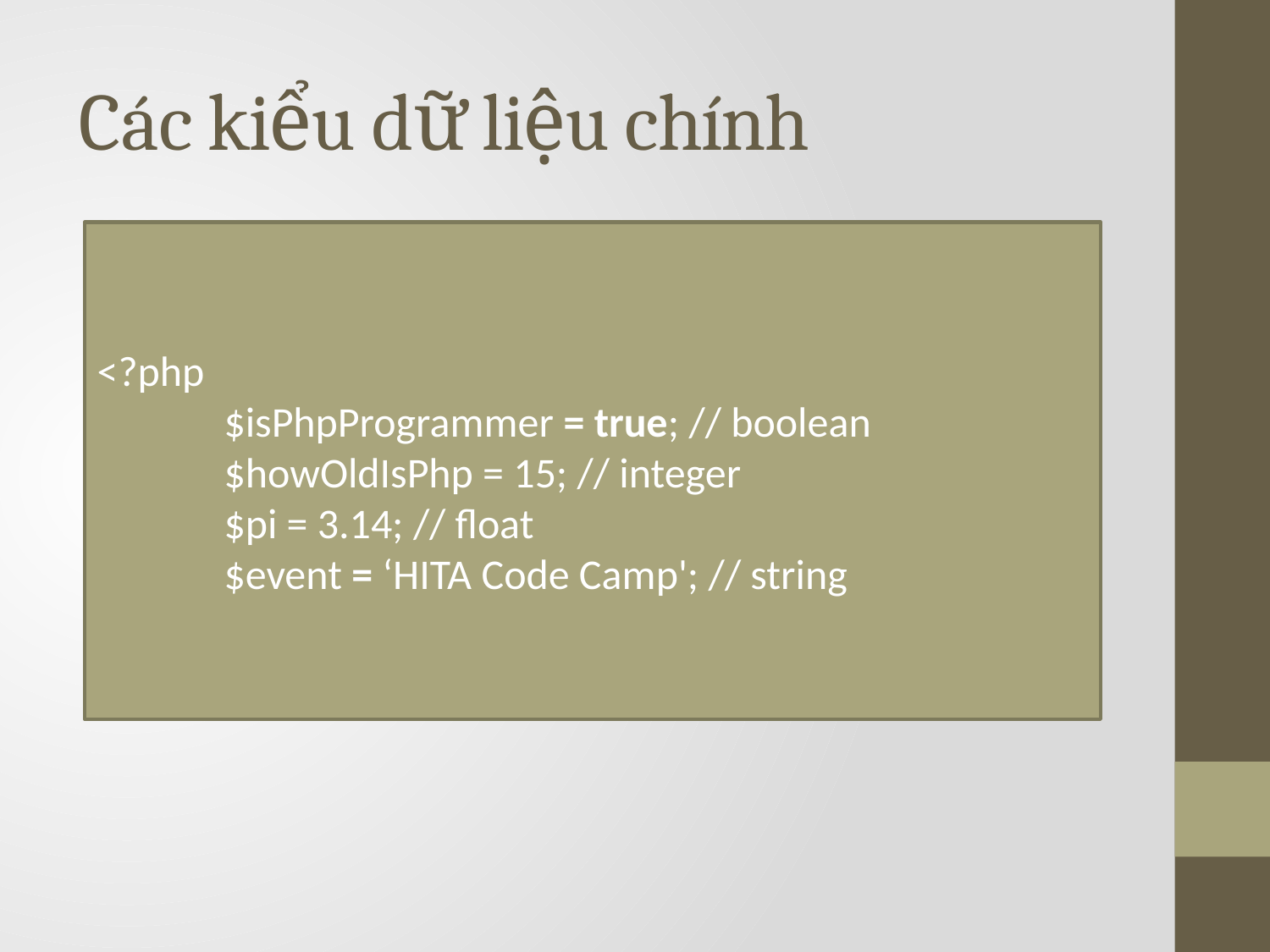

# Các kiểu dữ liệu chính

<?php
	$isPhpProgrammer = true; // boolean
	$howOldIsPhp = 15; // integer
	$pi = 3.14; // float
	$event = ‘HITA Code Camp'; // string